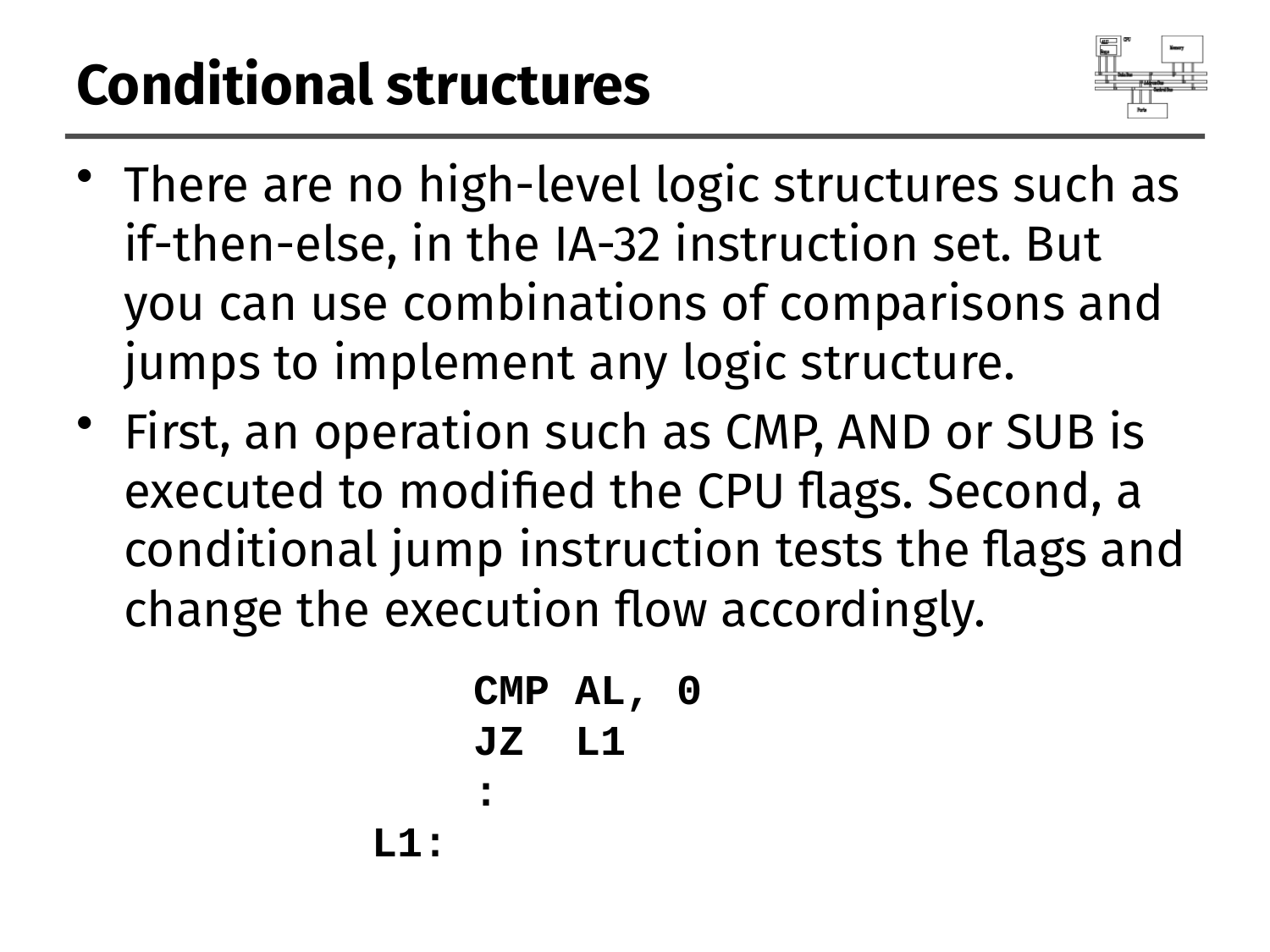

# Conditional structures
There are no high-level logic structures such as if-then-else, in the IA-32 instruction set. But you can use combinations of comparisons and jumps to implement any logic structure.
First, an operation such as CMP, AND or SUB is executed to modified the CPU flags. Second, a conditional jump instruction tests the flags and change the execution flow accordingly.
    CMP AL, 0
    JZ  L1
    :
L1: